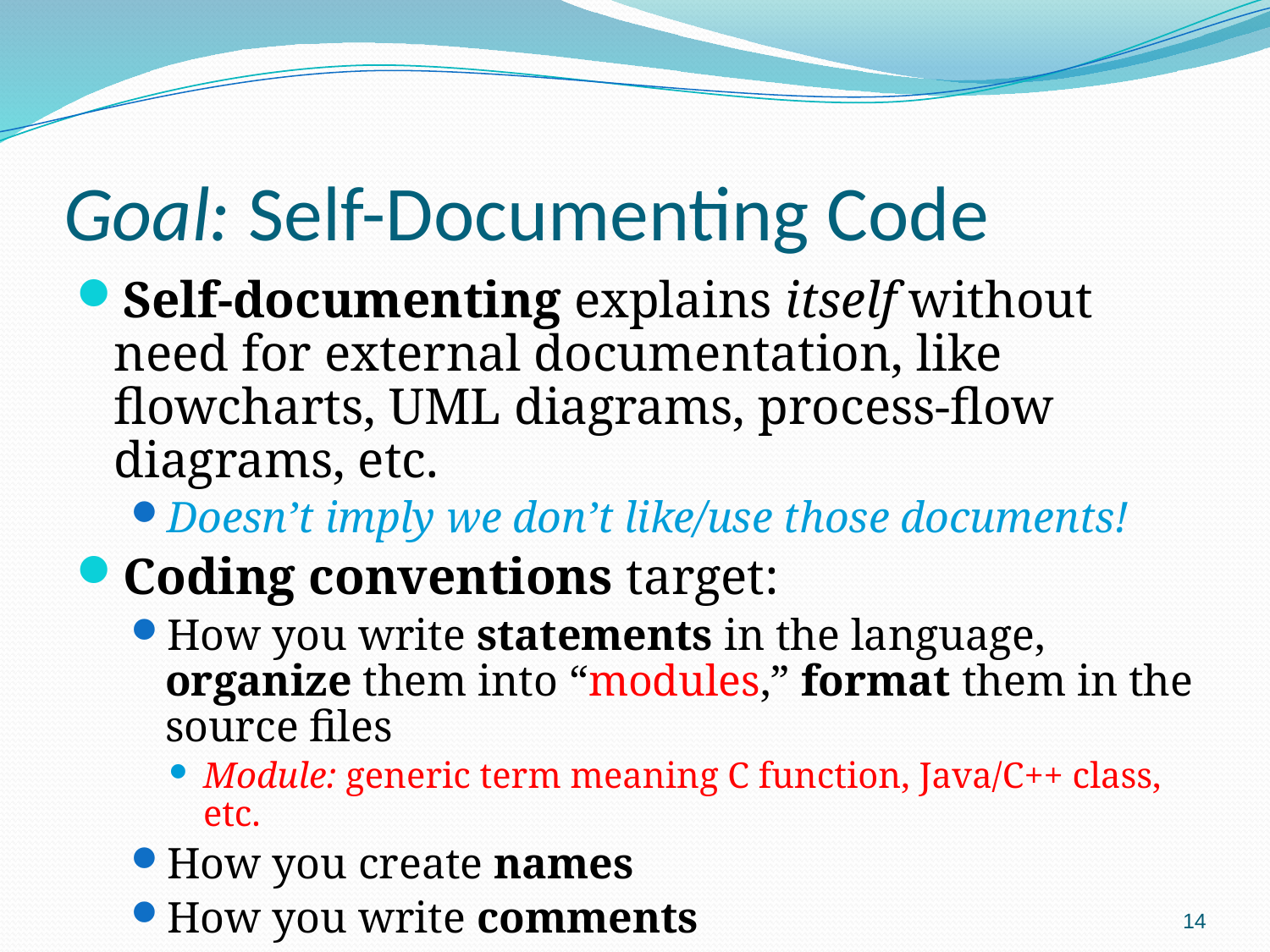

# Goal: Self-Documenting Code
Self-documenting explains itself without need for external documentation, like flowcharts, UML diagrams, process-flow diagrams, etc.
Doesn’t imply we don’t like/use those documents!
Coding conventions target:
How you write statements in the language, organize them into “modules,” format them in the source files
Module: generic term meaning C function, Java/C++ class, etc.
How you create names
How you write comments
14